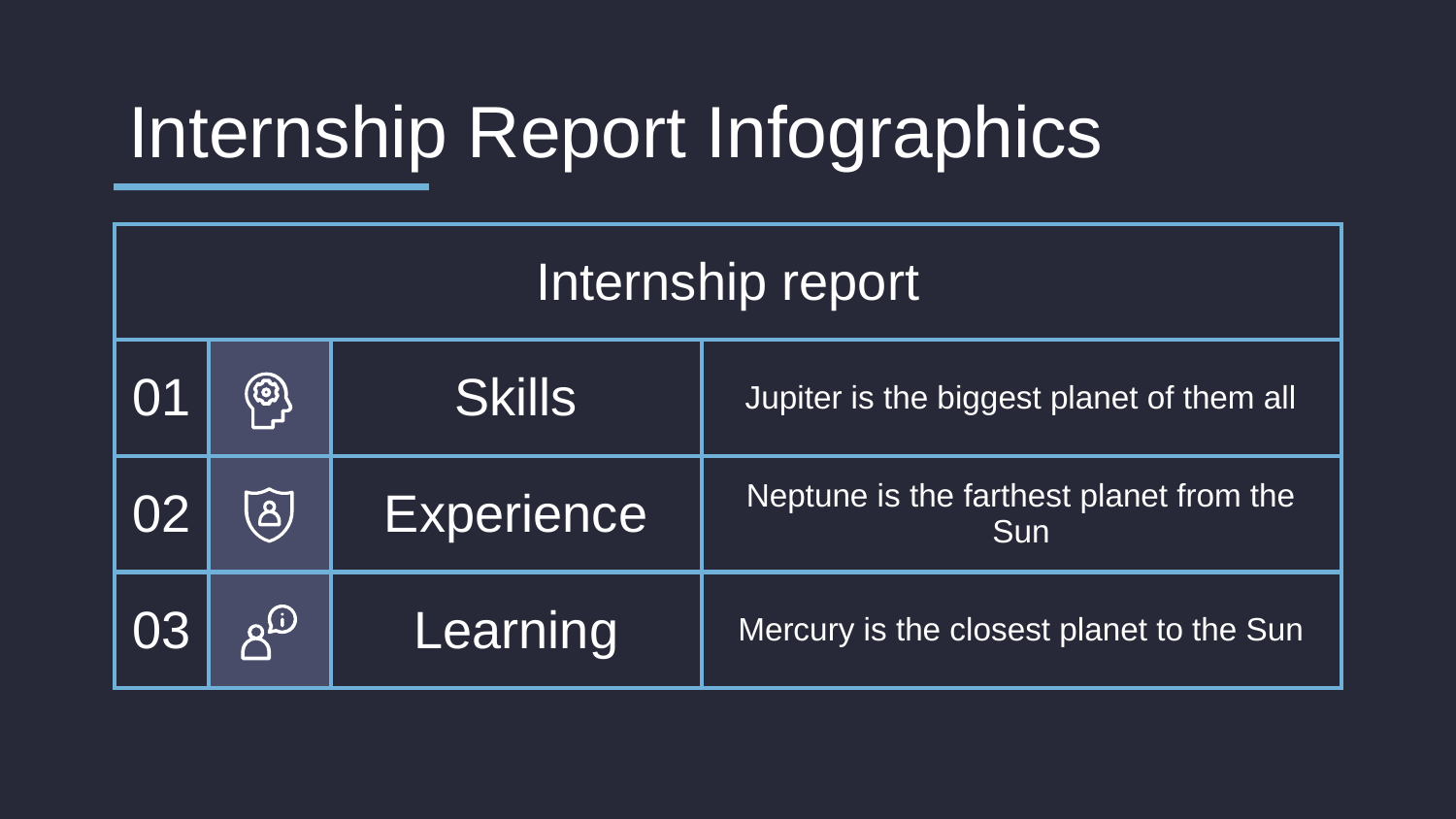

# Internship Report Infographics
| Internship report |  |  |  |
| --- | --- | --- | --- |
| 01 |  | Skills | Jupiter is the biggest planet of them all |
| 02 |  | Experience | Neptune is the farthest planet from the Sun |
| 03 |  | Learning | Mercury is the closest planet to the Sun |